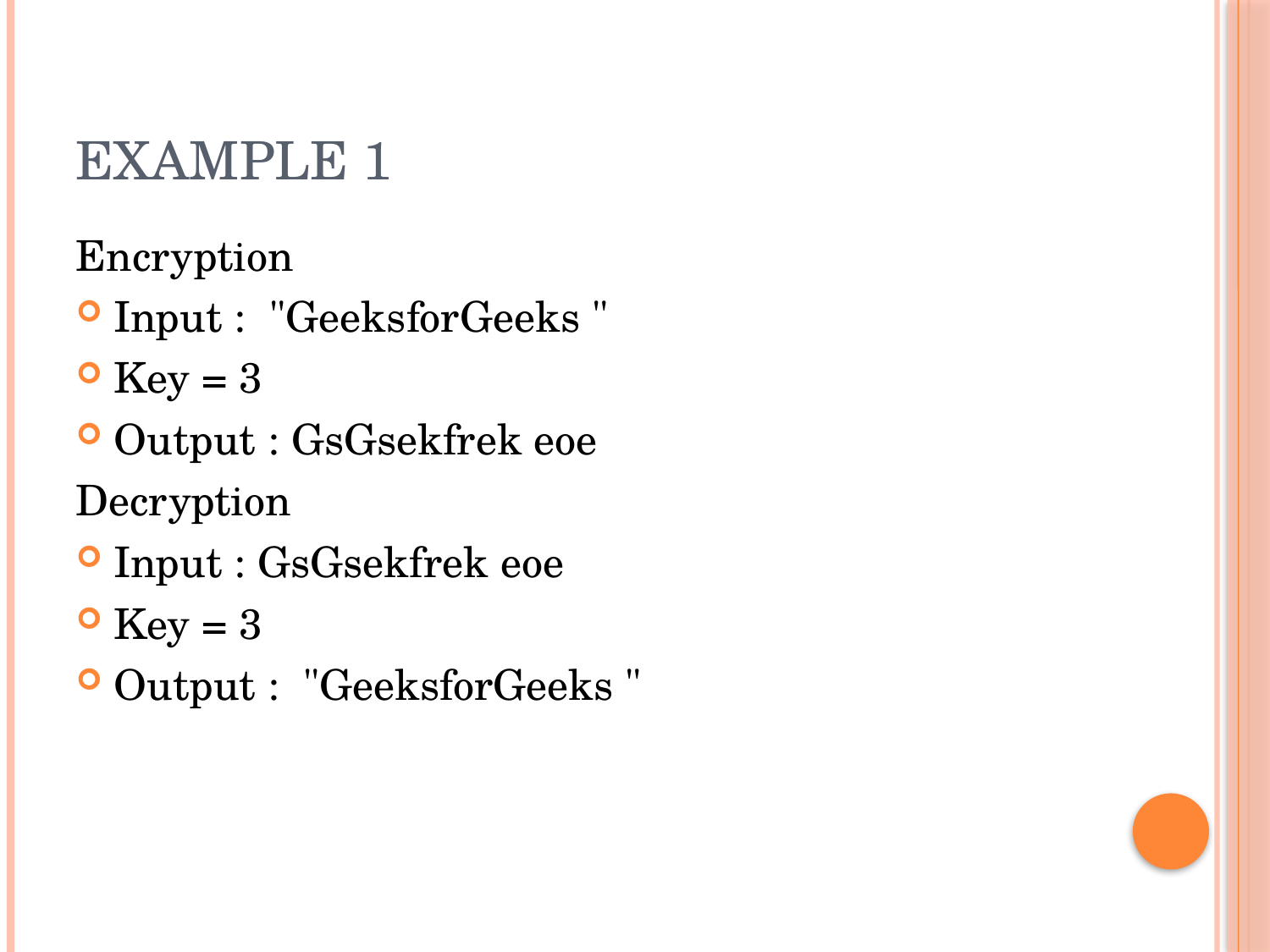

# Example 1
Encryption
Input :  "GeeksforGeeks "
Key = 3
Output : GsGsekfrek eoe
Decryption
Input : GsGsekfrek eoe
Key = 3
Output :  "GeeksforGeeks "